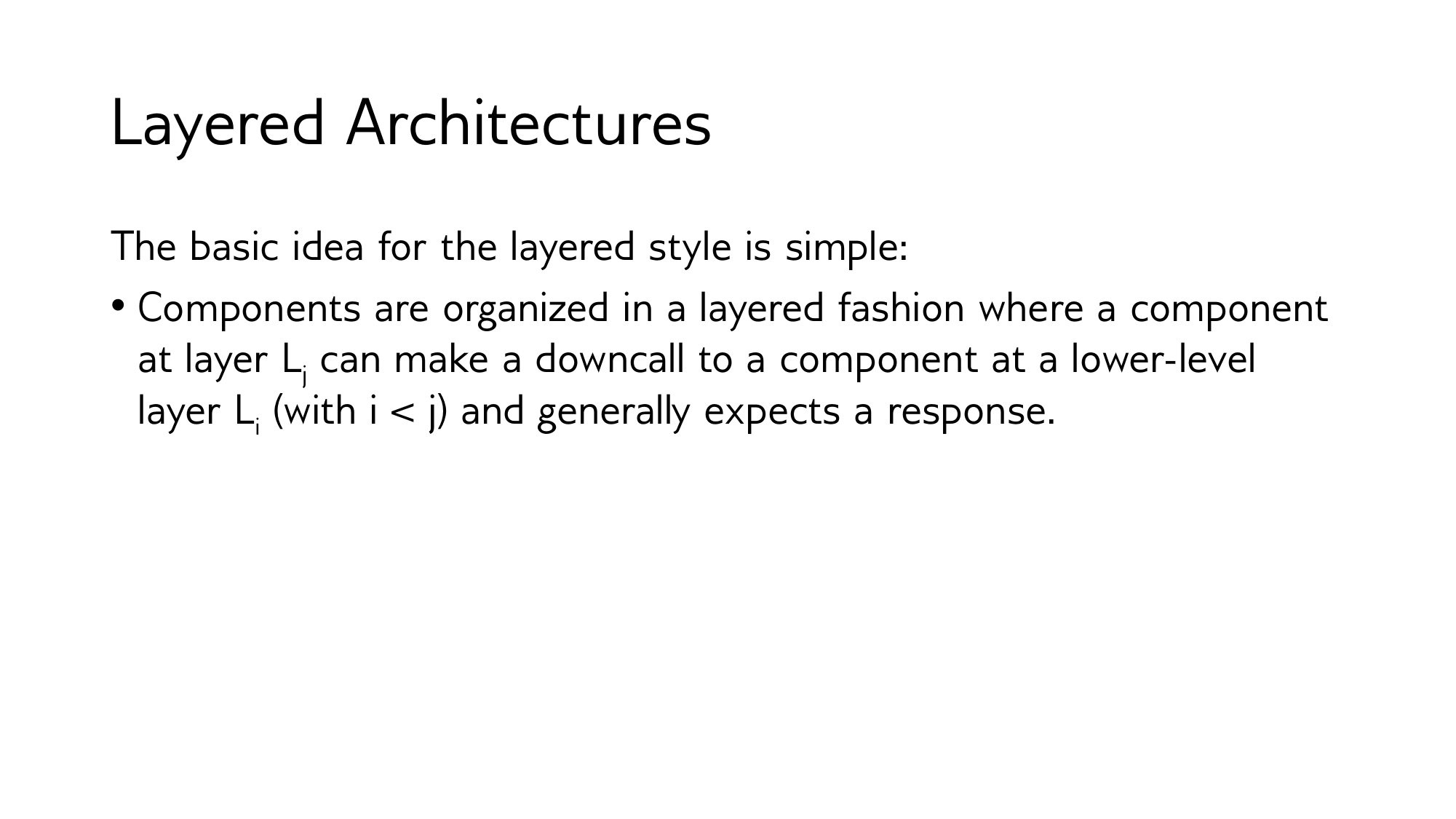

# Layered Architectures
The basic idea for the layered style is simple:
Components are organized in a layered fashion where a component at layer Lj can make a downcall to a component at a lower-level layer Li (with i < j) and generally expects a response.